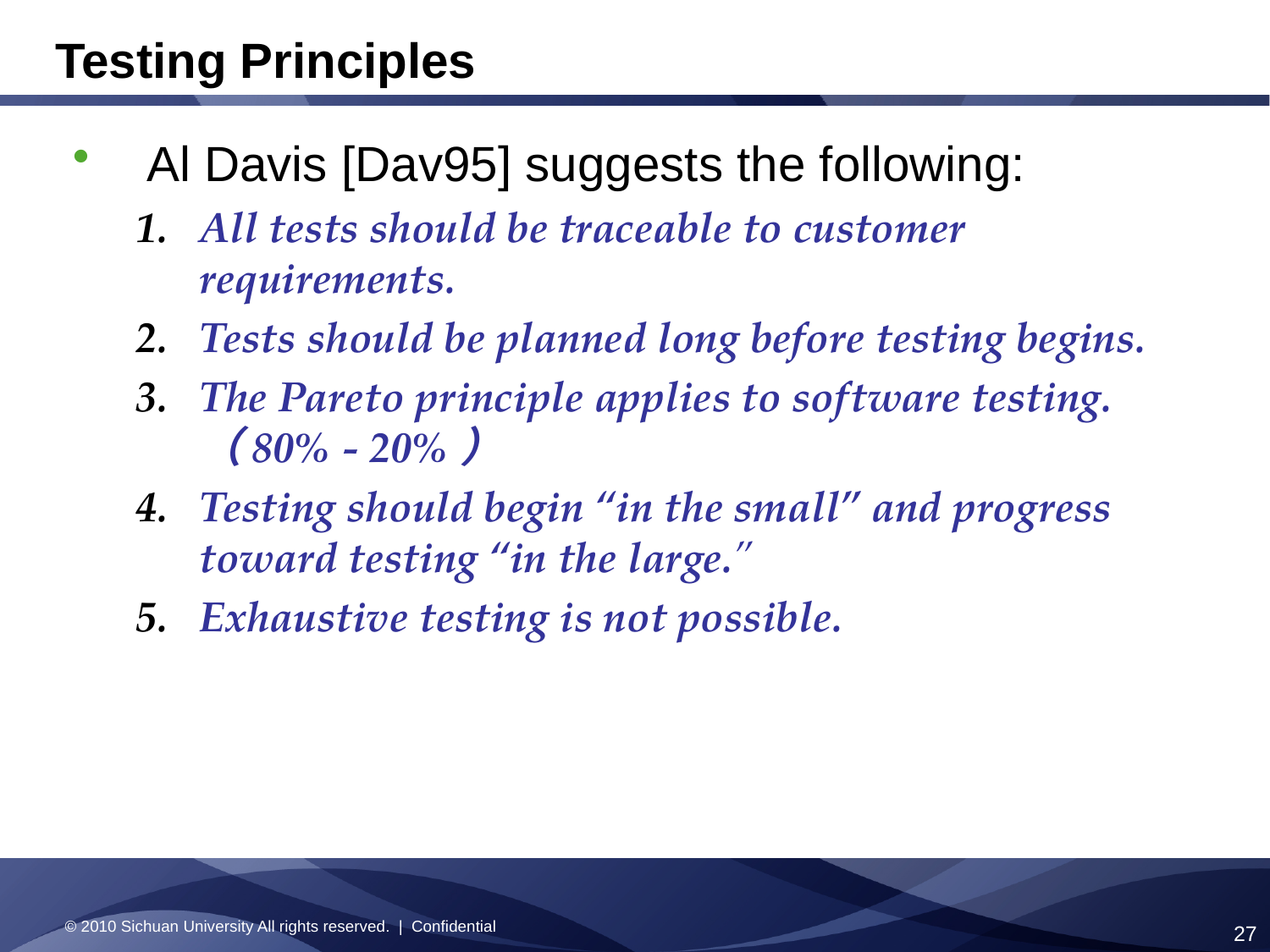

# Testing Principles
Al Davis [Dav95] suggests the following:
All tests should be traceable to customer requirements.
Tests should be planned long before testing begins.
The Pareto principle applies to software testing.（80% - 20%）
Testing should begin “in the small” and progress toward testing “in the large.”
Exhaustive testing is not possible.
© 2010 Sichuan University All rights reserved.  |  Confidential
27